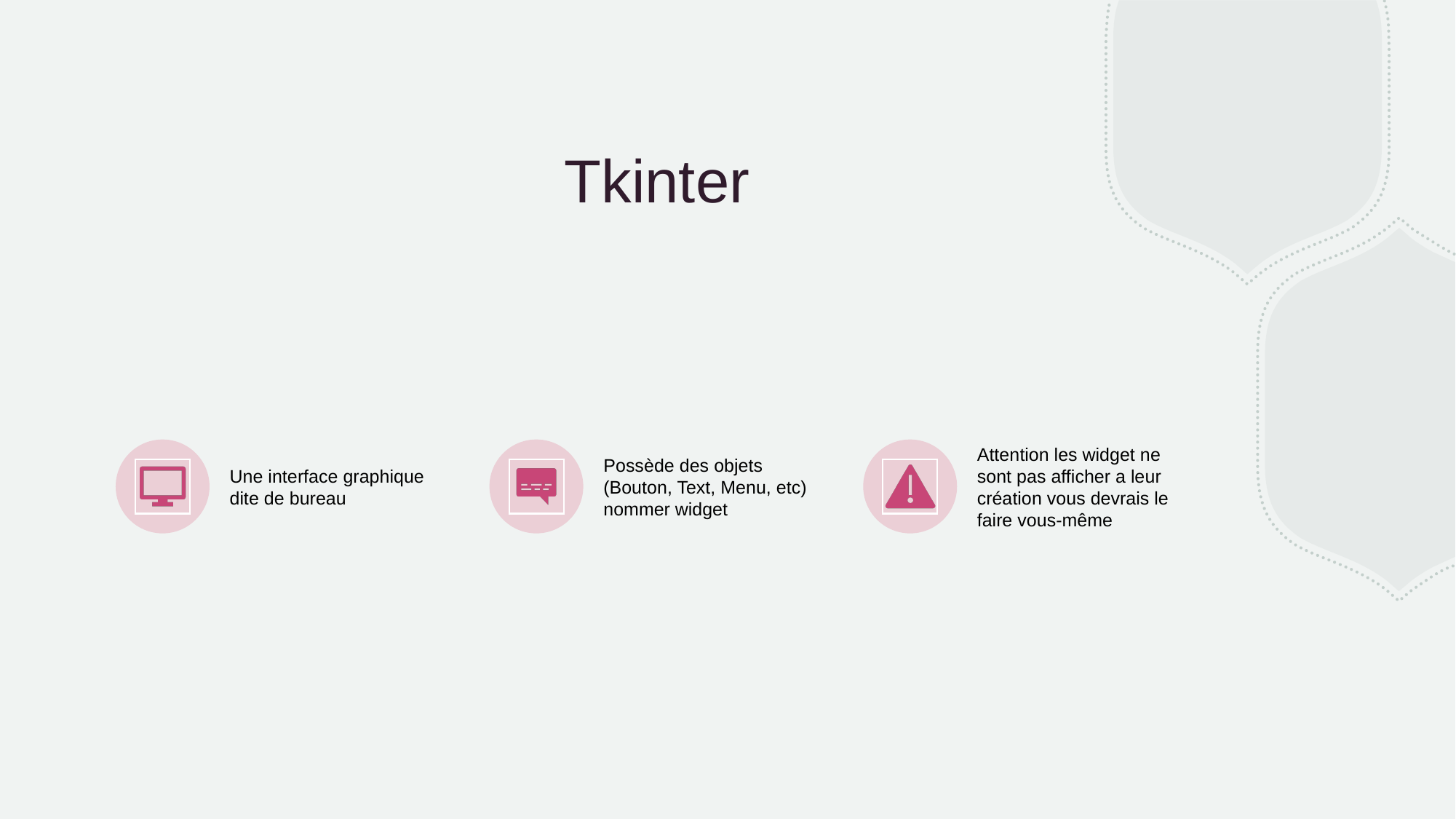

# Tkinter
Une interface graphique dite de bureau
Possède des objets (Bouton, Text, Menu, etc) nommer widget
Attention les widget ne sont pas afficher a leur création vous devrais le faire vous-même